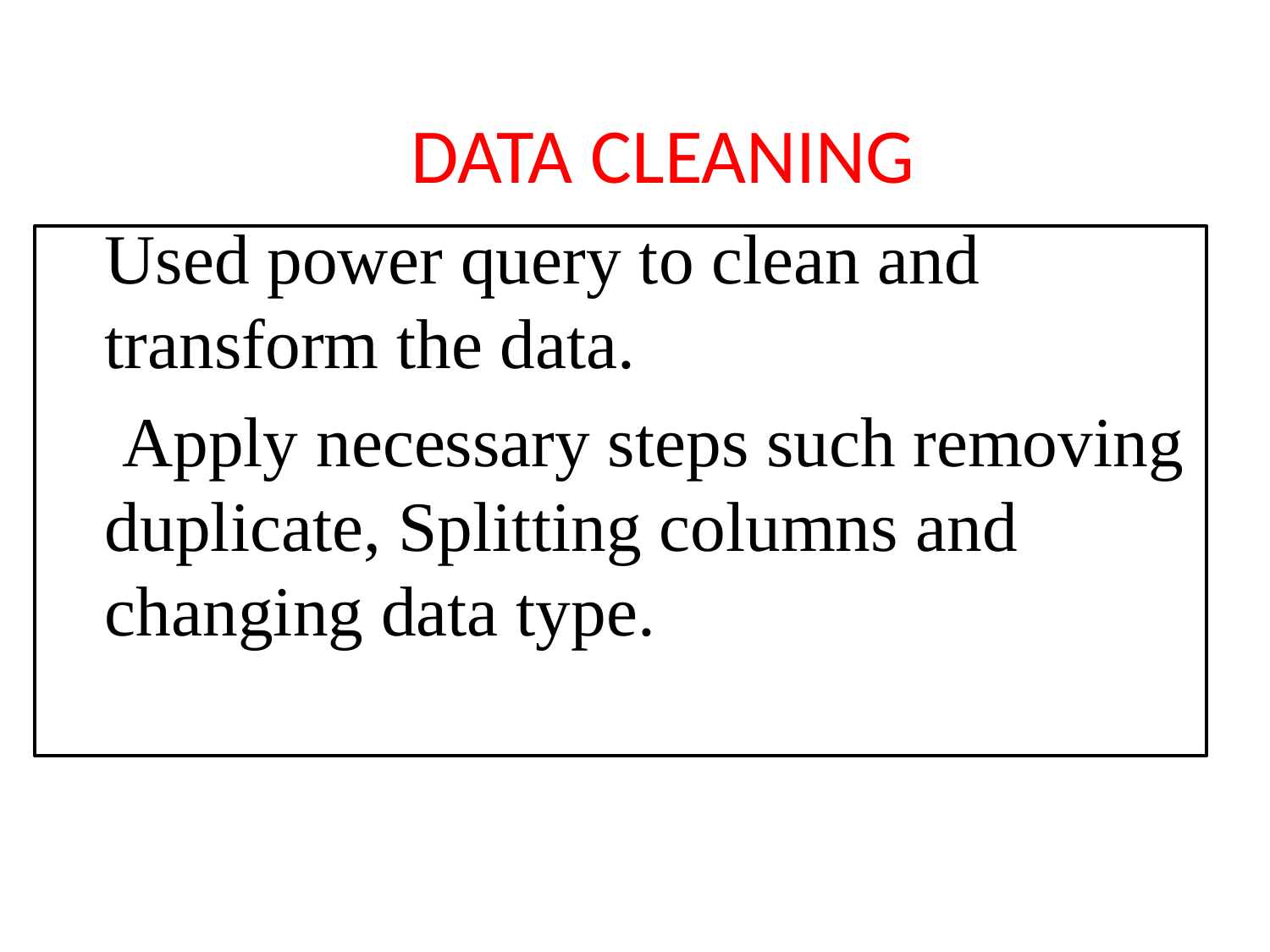

DATA CLEANING
Used power query to clean and transform the data.
 Apply necessary steps such removing duplicate, Splitting columns and changing data type.